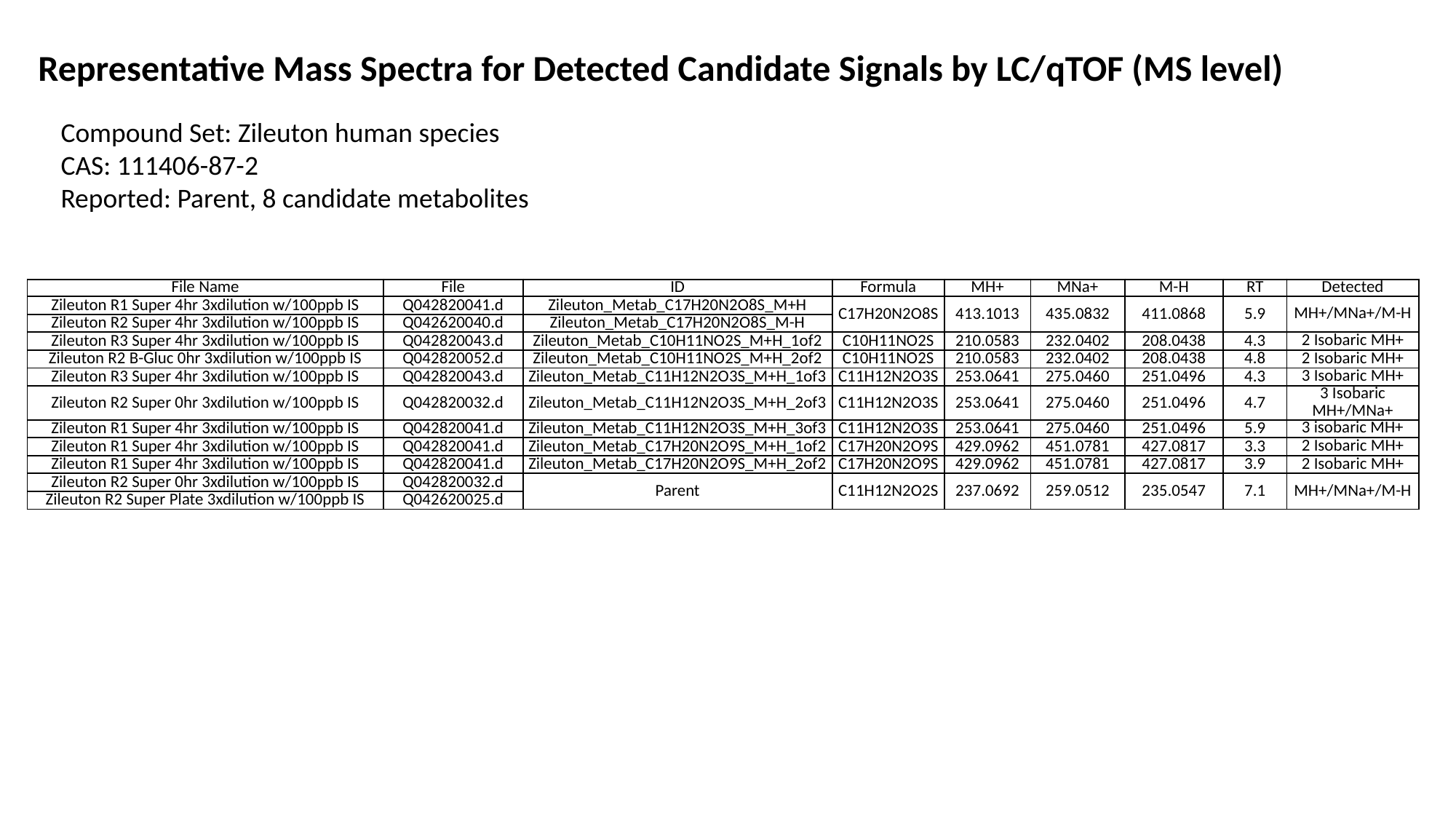

Representative Mass Spectra for Detected Candidate Signals by LC/qTOF (MS level)
Compound Set: Zileuton human species
CAS: 111406-87-2
Reported: Parent, 8 candidate metabolites

| File Name | File | ID | Formula | MH+ | MNa+ | M-H | RT | Detected |
| --- | --- | --- | --- | --- | --- | --- | --- | --- |
| Zileuton R1 Super 4hr 3xdilution w/100ppb IS | Q042820041.d | Zileuton\_Metab\_C17H20N2O8S\_M+H | C17H20N2O8S | 413.1013 | 435.0832 | 411.0868 | 5.9 | MH+/MNa+/M-H |
| Zileuton R2 Super 4hr 3xdilution w/100ppb IS | Q042620040.d | Zileuton\_Metab\_C17H20N2O8S\_M-H |  |  |  |  |  |  |
| Zileuton R3 Super 4hr 3xdilution w/100ppb IS | Q042820043.d | Zileuton\_Metab\_C10H11NO2S\_M+H\_1of2 | C10H11NO2S | 210.0583 | 232.0402 | 208.0438 | 4.3 | 2 Isobaric MH+ |
| Zileuton R2 B-Gluc 0hr 3xdilution w/100ppb IS | Q042820052.d | Zileuton\_Metab\_C10H11NO2S\_M+H\_2of2 | C10H11NO2S | 210.0583 | 232.0402 | 208.0438 | 4.8 | 2 Isobaric MH+ |
| Zileuton R3 Super 4hr 3xdilution w/100ppb IS | Q042820043.d | Zileuton\_Metab\_C11H12N2O3S\_M+H\_1of3 | C11H12N2O3S | 253.0641 | 275.0460 | 251.0496 | 4.3 | 3 Isobaric MH+ |
| Zileuton R2 Super 0hr 3xdilution w/100ppb IS | Q042820032.d | Zileuton\_Metab\_C11H12N2O3S\_M+H\_2of3 | C11H12N2O3S | 253.0641 | 275.0460 | 251.0496 | 4.7 | 3 Isobaric MH+/MNa+ |
| Zileuton R1 Super 4hr 3xdilution w/100ppb IS | Q042820041.d | Zileuton\_Metab\_C11H12N2O3S\_M+H\_3of3 | C11H12N2O3S | 253.0641 | 275.0460 | 251.0496 | 5.9 | 3 isobaric MH+ |
| Zileuton R1 Super 4hr 3xdilution w/100ppb IS | Q042820041.d | Zileuton\_Metab\_C17H20N2O9S\_M+H\_1of2 | C17H20N2O9S | 429.0962 | 451.0781 | 427.0817 | 3.3 | 2 Isobaric MH+ |
| Zileuton R1 Super 4hr 3xdilution w/100ppb IS | Q042820041.d | Zileuton\_Metab\_C17H20N2O9S\_M+H\_2of2 | C17H20N2O9S | 429.0962 | 451.0781 | 427.0817 | 3.9 | 2 Isobaric MH+ |
| Zileuton R2 Super 0hr 3xdilution w/100ppb IS | Q042820032.d | Parent | C11H12N2O2S | 237.0692 | 259.0512 | 235.0547 | 7.1 | MH+/MNa+/M-H |
| Zileuton R2 Super Plate 3xdilution w/100ppb IS | Q042620025.d |  |  |  |  |  |  |  |